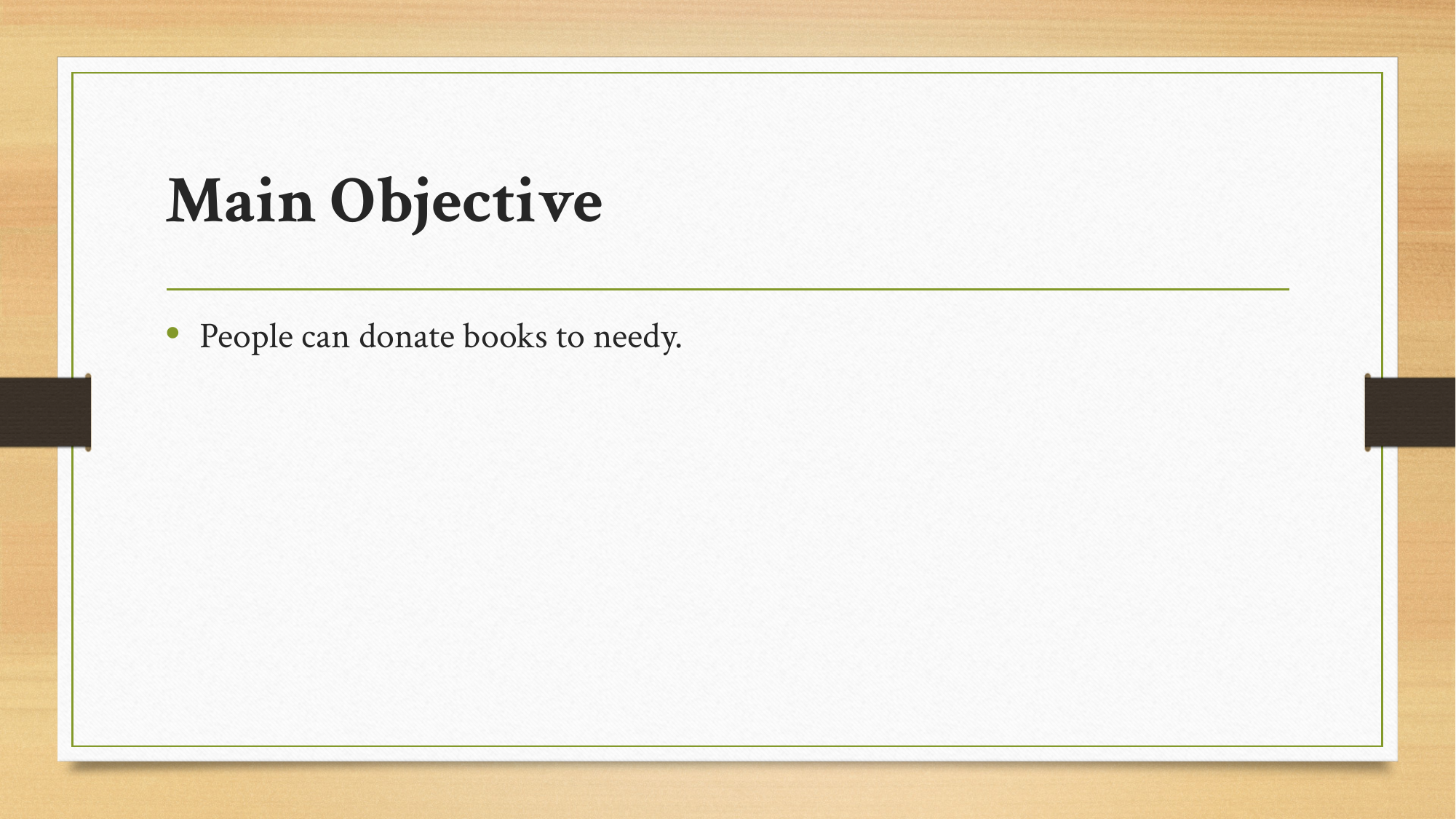

# Main Objective
People can donate books to needy.